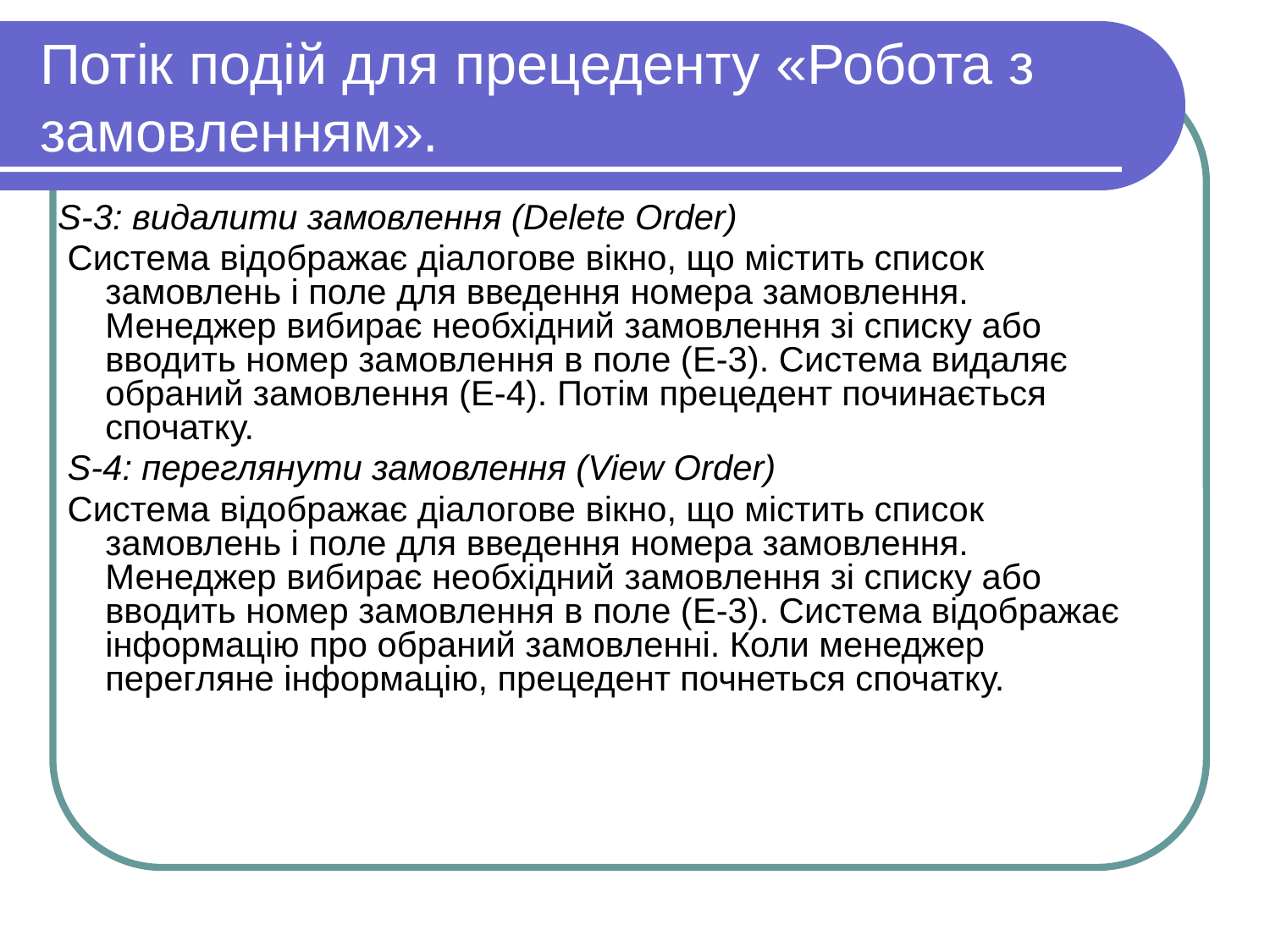

# Потік подій для прецеденту «Робота з замовленням».
S-3: видалити замовлення (Delete Order)
 Система відображає діалогове вікно, що містить список замовлень і поле для введення номера замовлення. Менеджер вибирає необхідний замовлення зі списку або вводить номер замовлення в поле (Е-3). Система видаляє обраний замовлення (Е-4). Потім прецедент починається спочатку.
 S-4: переглянути замовлення (View Order)
 Система відображає діалогове вікно, що містить список замовлень і поле для введення номера замовлення. Менеджер вибирає необхідний замовлення зі списку або вводить номер замовлення в поле (Е-3). Система відображає інформацію про обраний замовленні. Коли менеджер перегляне інформацію, прецедент почнеться спочатку.